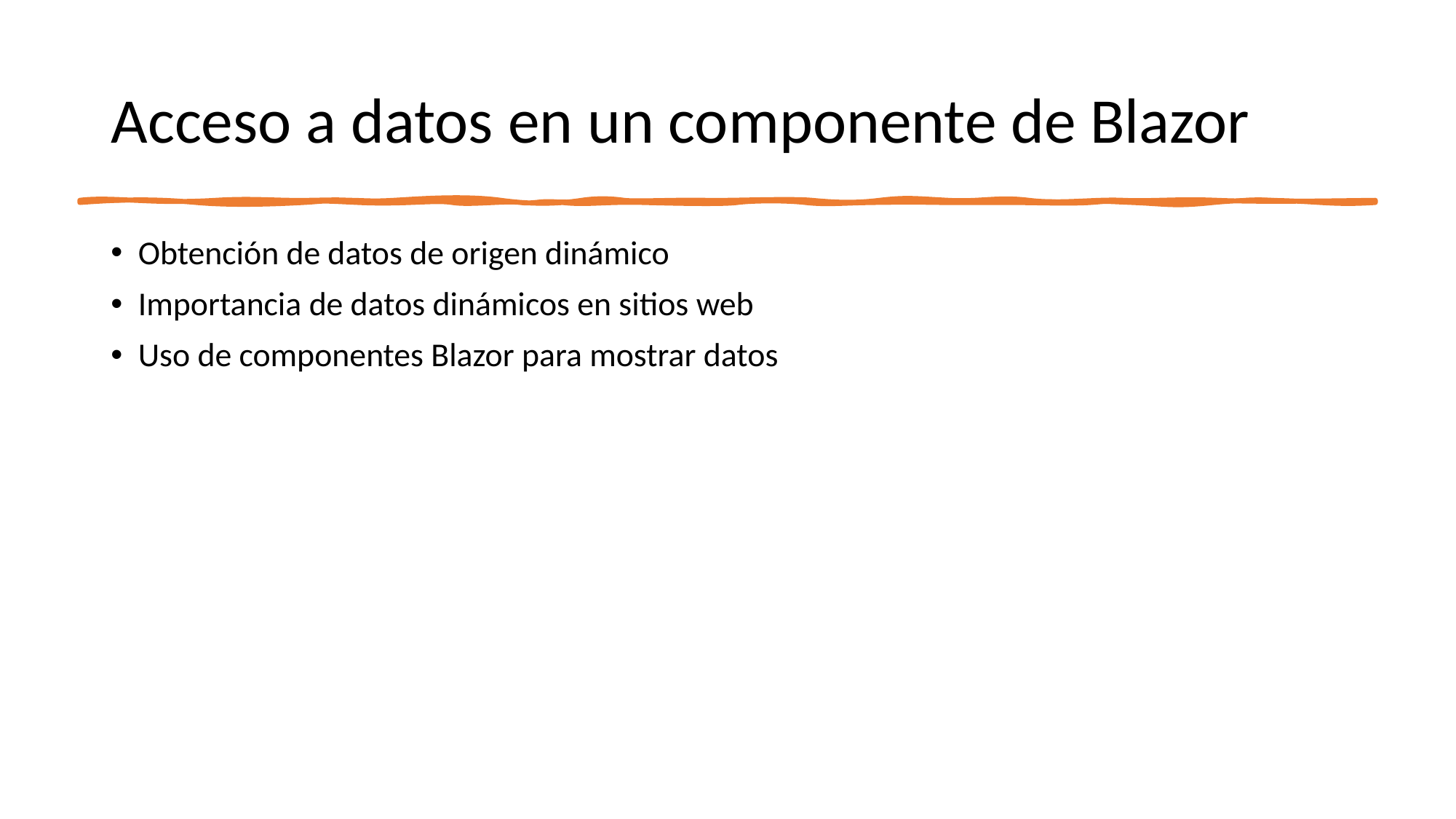

# Acceso a datos en un componente de Blazor

Obtención de datos de origen dinámico
Importancia de datos dinámicos en sitios web
Uso de componentes Blazor para mostrar datos